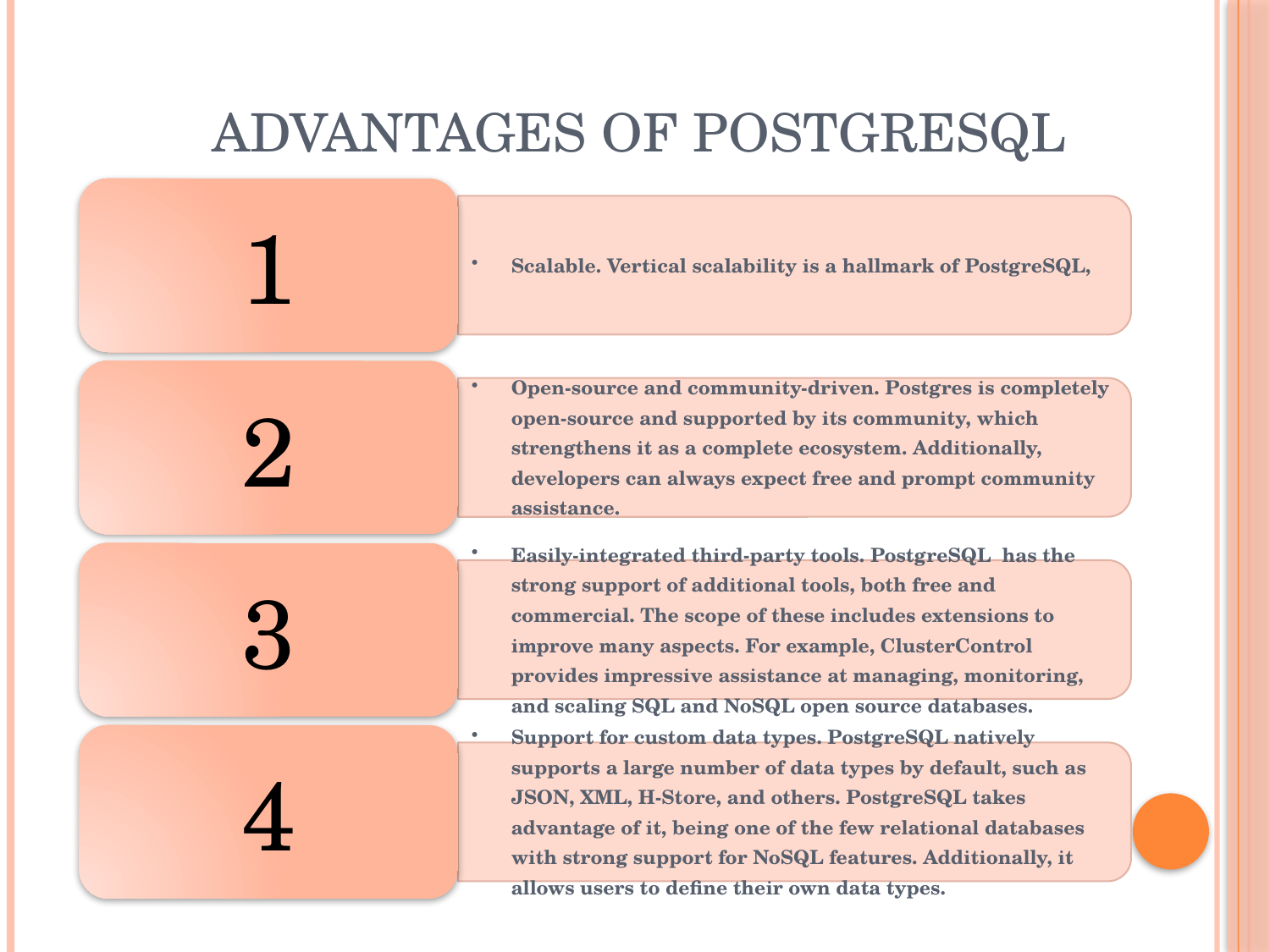

# Advantages of PostgreSQL
1
Scalable. Vertical scalability is a hallmark of PostgreSQL,
2
Open-source and community-driven. Postgres is completely open-source and supported by its community, which strengthens it as a complete ecosystem. Additionally, developers can always expect free and prompt community assistance.
3
4
Support for custom data types. PostgreSQL natively supports a large number of data types by default, such as JSON, XML, H-Store, and others. PostgreSQL takes advantage of it, being one of the few relational databases with strong support for NoSQL features. Additionally, it allows users to define their own data types.